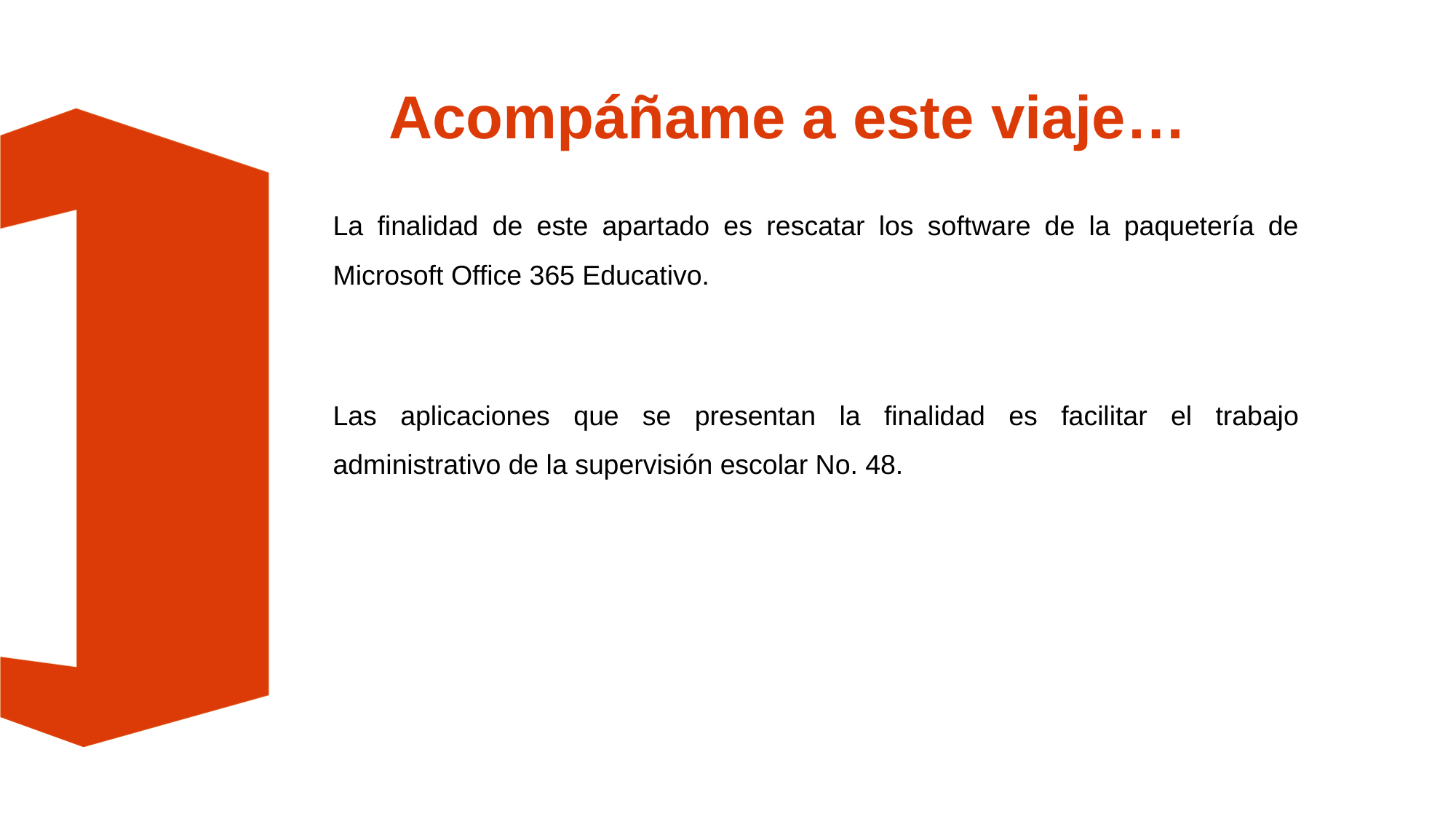

# Acompáñame a este viaje…
La finalidad de este apartado es rescatar los software de la paquetería de Microsoft Office 365 Educativo.
Las aplicaciones que se presentan la finalidad es facilitar el trabajo administrativo de la supervisión escolar No. 48.